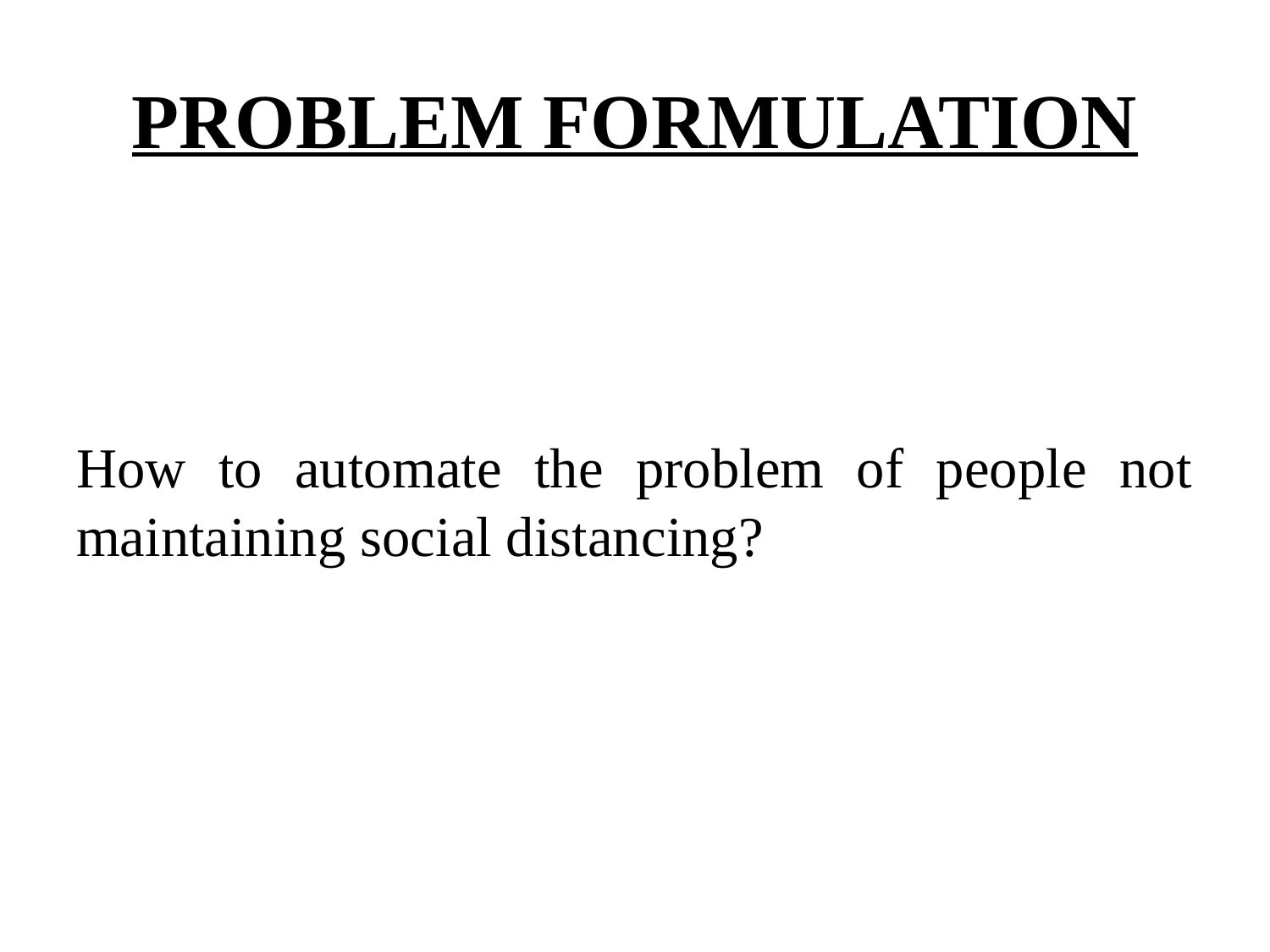

# PROBLEM FORMULATION

How to automate the problem of people not maintaining social distancing?